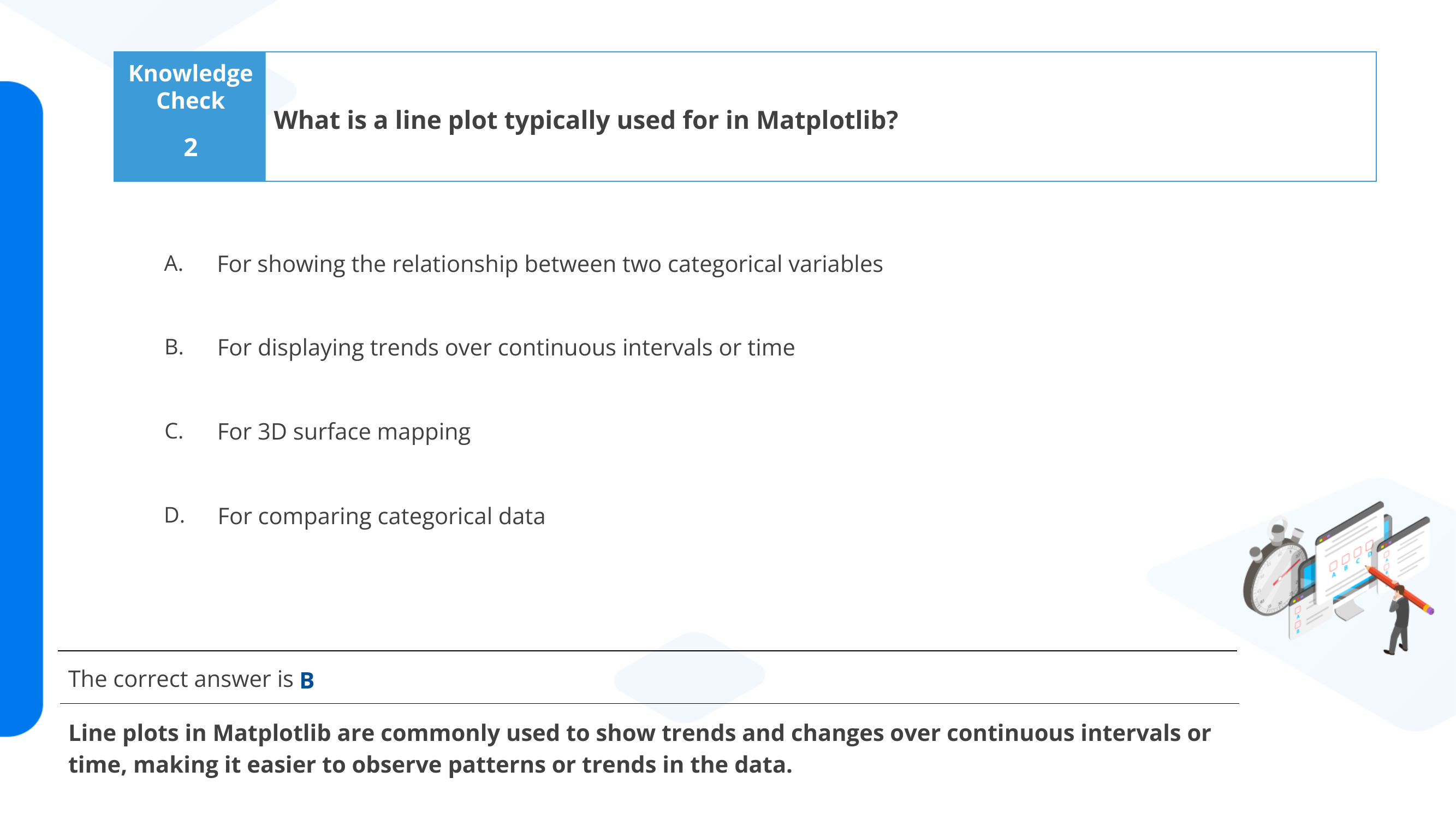

What is a line plot typically used for in Matplotlib?
2
For showing the relationship between two categorical variables
For displaying trends over continuous intervals or time
For 3D surface mapping
For comparing categorical data
B
Line plots in Matplotlib are commonly used to show trends and changes over continuous intervals or time, making it easier to observe patterns or trends in the data.